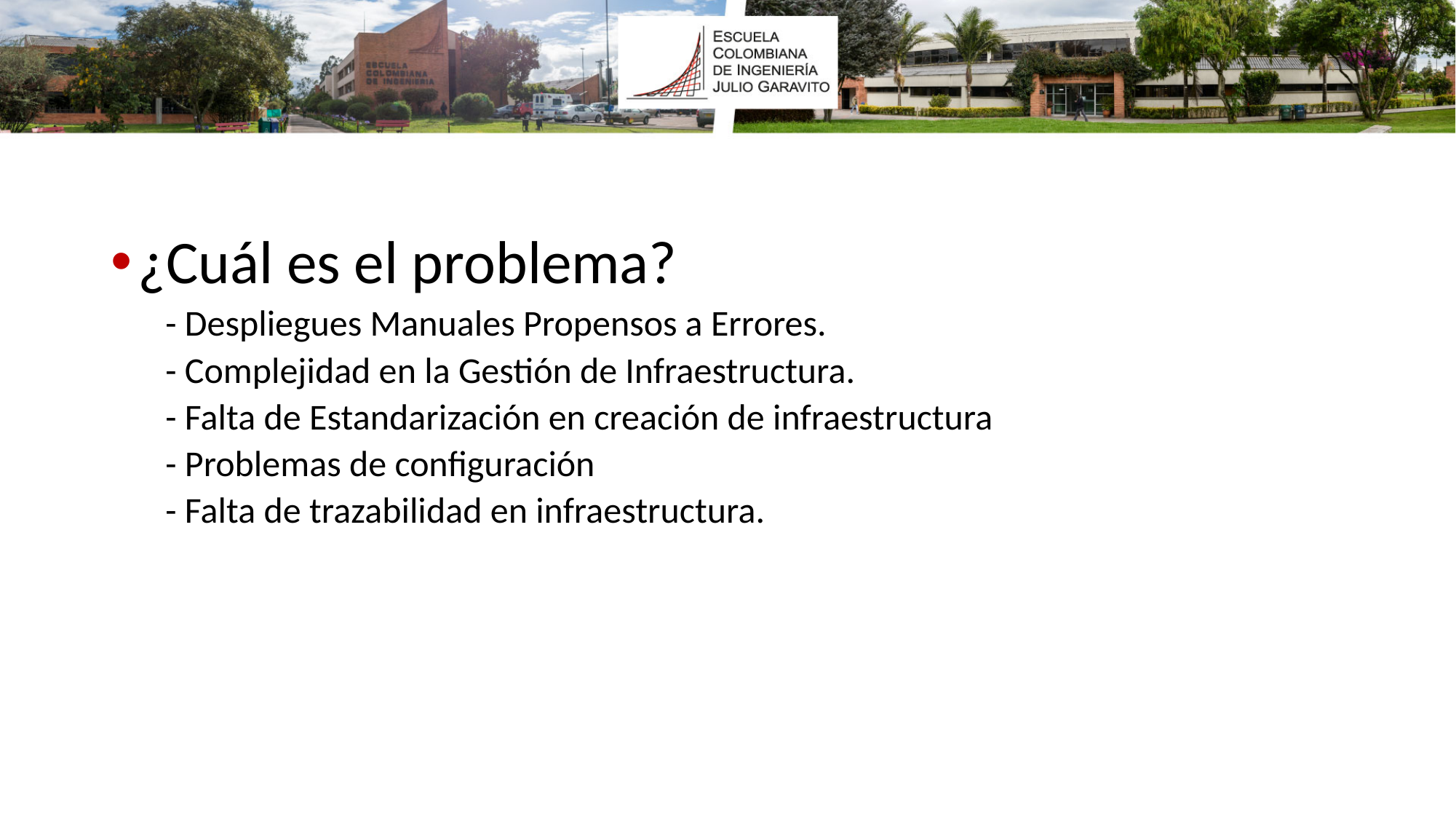

¿Cuál es el problema?
- Despliegues Manuales Propensos a Errores.
- Complejidad en la Gestión de Infraestructura.
- Falta de Estandarización en creación de infraestructura
- Problemas de configuración
- Falta de trazabilidad en infraestructura.